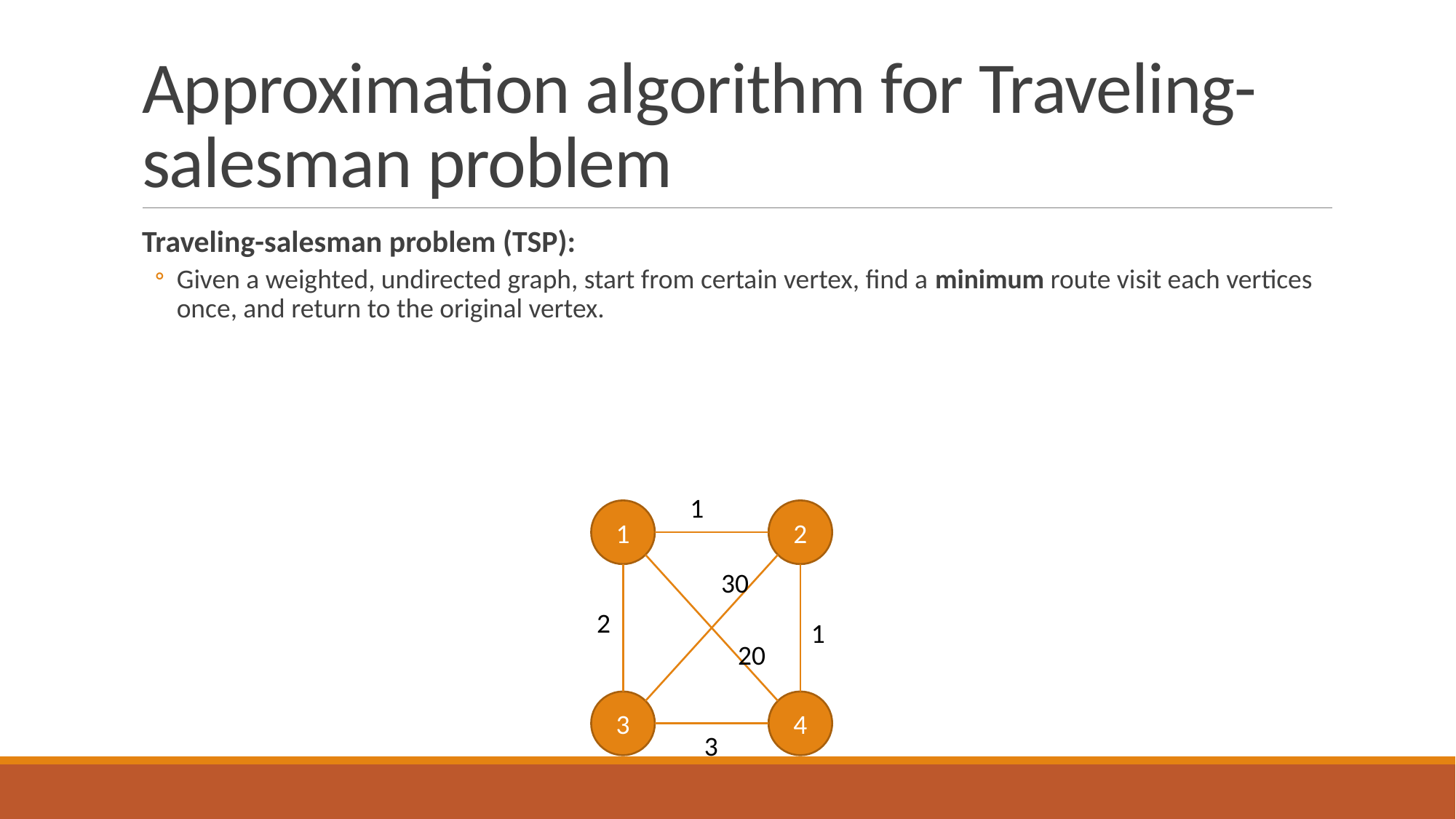

# Approximation algorithm for Traveling-salesman problem
Traveling-salesman problem (TSP):
Given a weighted, undirected graph, start from certain vertex, find a minimum route visit each vertices once, and return to the original vertex.
1
1
2
30
2
1
20
3
4
3